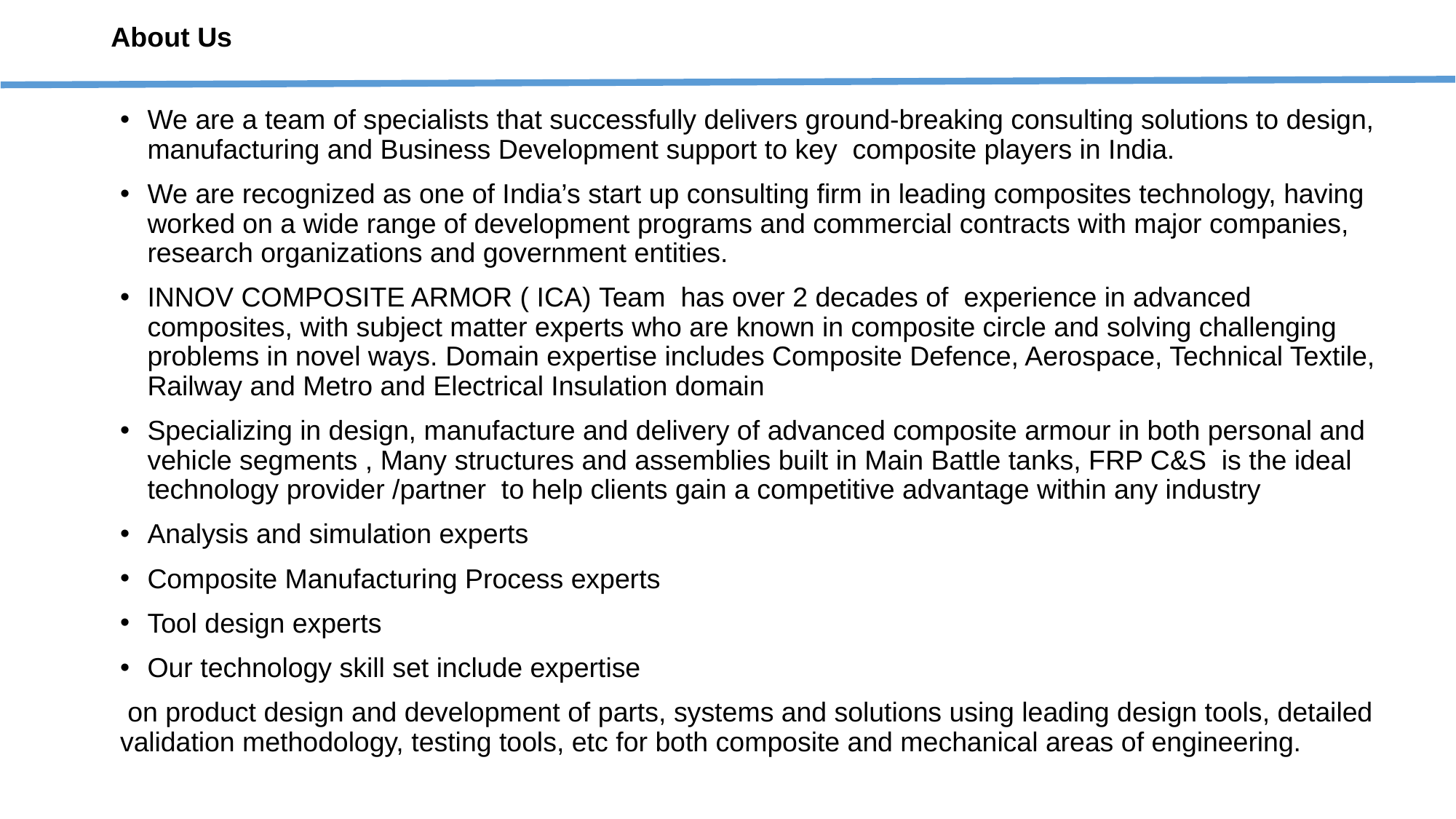

# About Us
We are a team of specialists that successfully delivers ground-breaking consulting solutions to design, manufacturing and Business Development support to key  composite players in India.
We are recognized as one of India’s start up consulting firm in leading composites technology, having worked on a wide range of development programs and commercial contracts with major companies, research organizations and government entities.
INNOV COMPOSITE ARMOR ( ICA) Team  has over 2 decades of  experience in advanced composites, with subject matter experts who are known in composite circle and solving challenging problems in novel ways. Domain expertise includes Composite Defence, Aerospace, Technical Textile, Railway and Metro and Electrical Insulation domain
Specializing in design, manufacture and delivery of advanced composite armour in both personal and vehicle segments , Many structures and assemblies built in Main Battle tanks, FRP C&S  is the ideal technology provider /partner  to help clients gain a competitive advantage within any industry
Analysis and simulation experts
Composite Manufacturing Process experts
Tool design experts
Our technology skill set include expertise
 on product design and development of parts, systems and solutions using leading design tools, detailed validation methodology, testing tools, etc for both composite and mechanical areas of engineering.